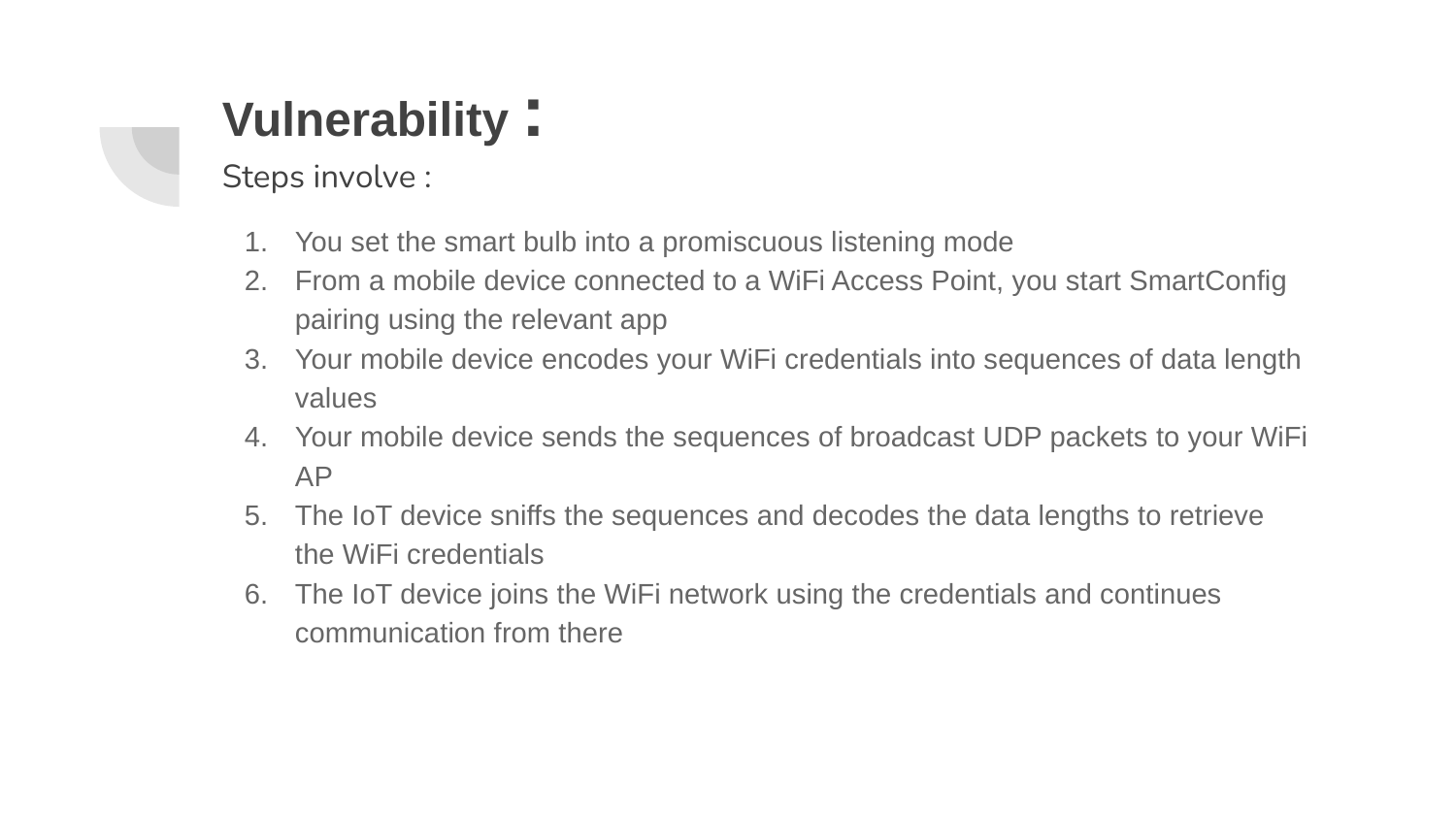

# Vulnerability :
Steps involve :
You set the smart bulb into a promiscuous listening mode
From a mobile device connected to a WiFi Access Point, you start SmartConfig pairing using the relevant app
Your mobile device encodes your WiFi credentials into sequences of data length values
Your mobile device sends the sequences of broadcast UDP packets to your WiFi AP
The IoT device sniffs the sequences and decodes the data lengths to retrieve the WiFi credentials
The IoT device joins the WiFi network using the credentials and continues communication from there